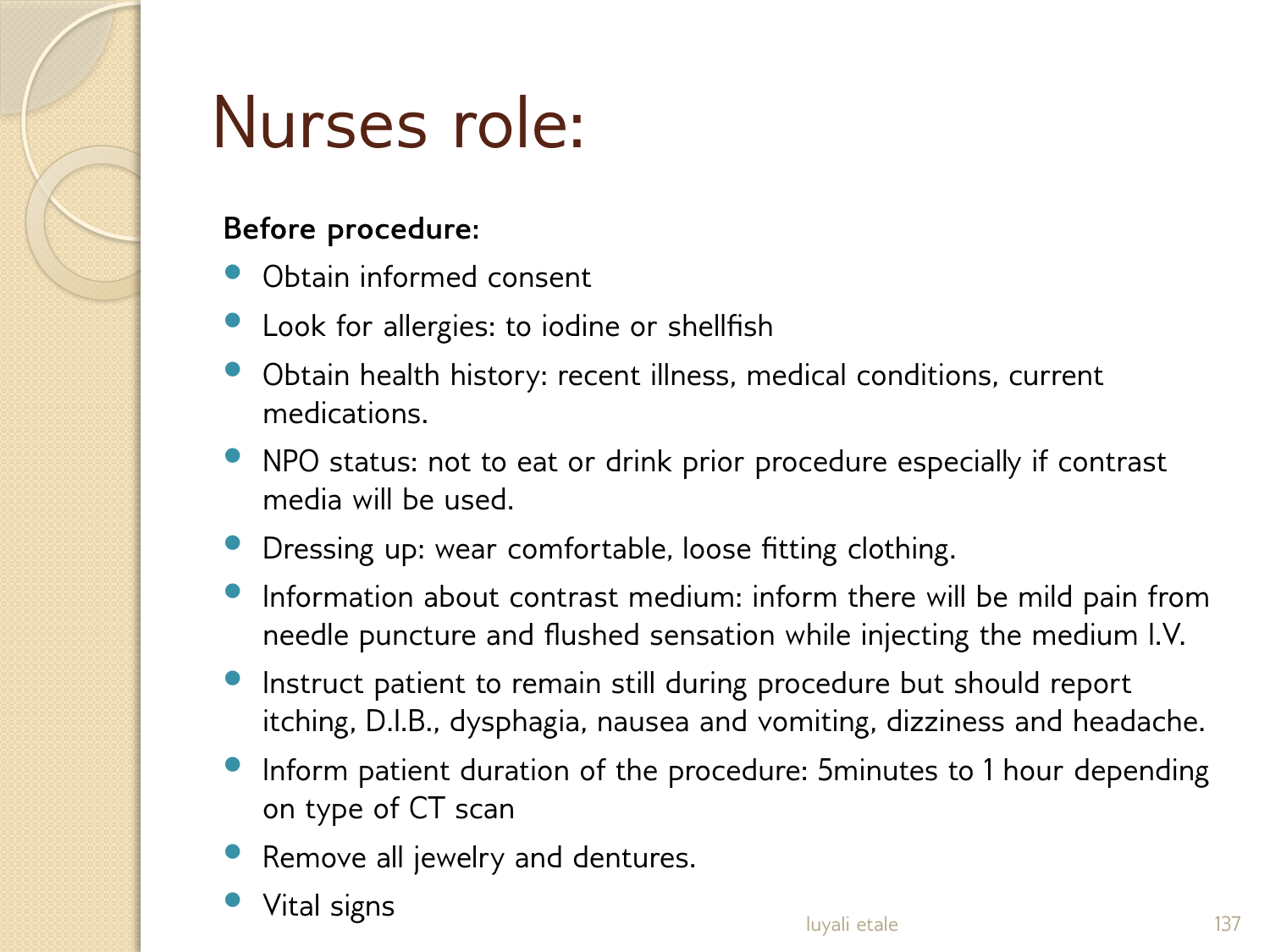

# Nurses role:
Before procedure:
Obtain informed consent
Look for allergies: to iodine or shellfish
Obtain health history: recent illness, medical conditions, current medications.
NPO status: not to eat or drink prior procedure especially if contrast media will be used.
Dressing up: wear comfortable, loose fitting clothing.
Information about contrast medium: inform there will be mild pain from needle puncture and flushed sensation while injecting the medium I.V.
Instruct patient to remain still during procedure but should report itching, D.I.B., dysphagia, nausea and vomiting, dizziness and headache.
Inform patient duration of the procedure: 5minutes to 1 hour depending on type of CT scan
Remove all jewelry and dentures.
Vital signs
luyali etale
137